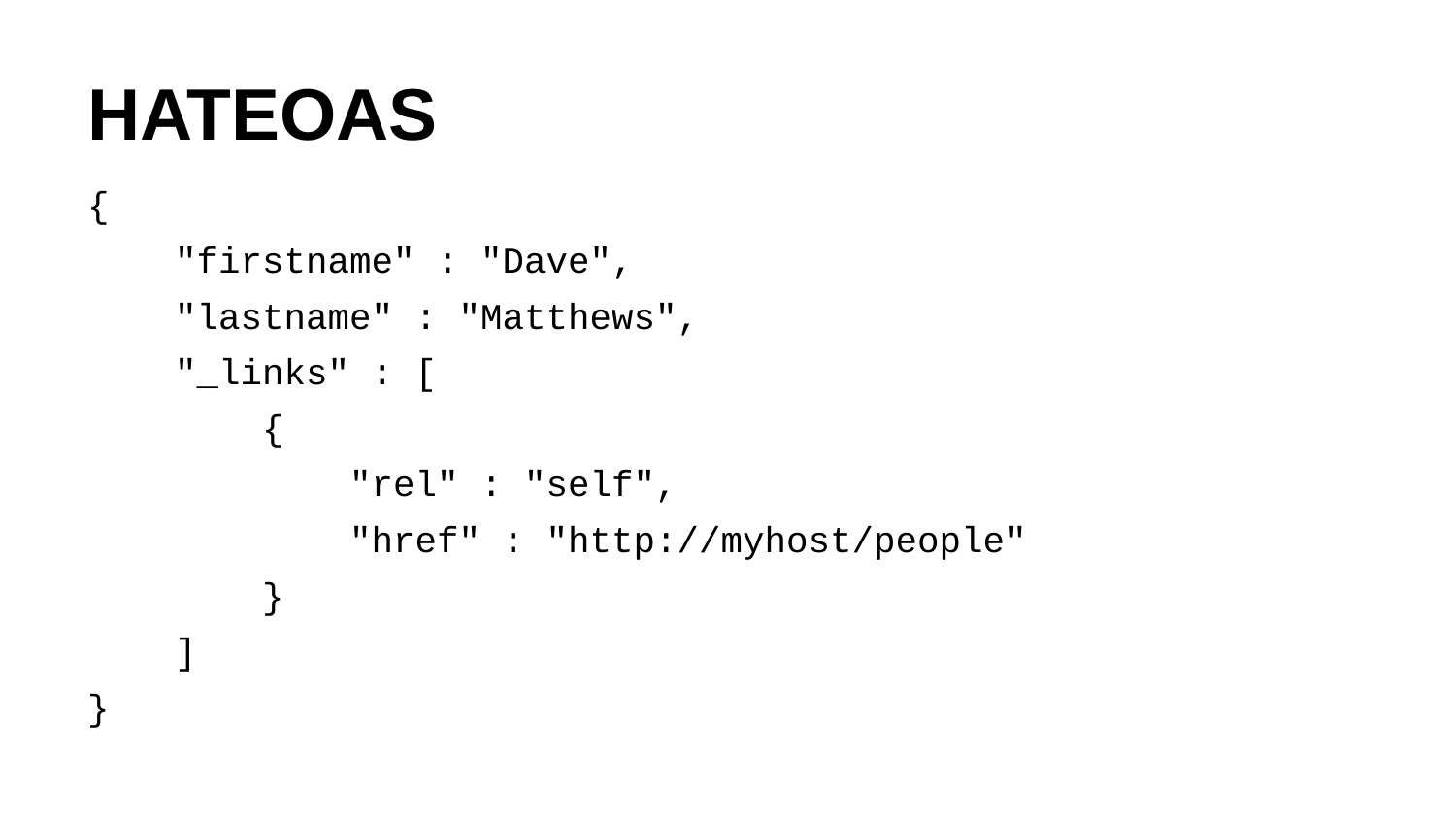

# HATEOAS
{
    "firstname" : "Dave",
    "lastname" : "Matthews",
    "_links" : [
        {
            "rel" : "self",
            "href" : "http://myhost/people"
        }
    ]
}